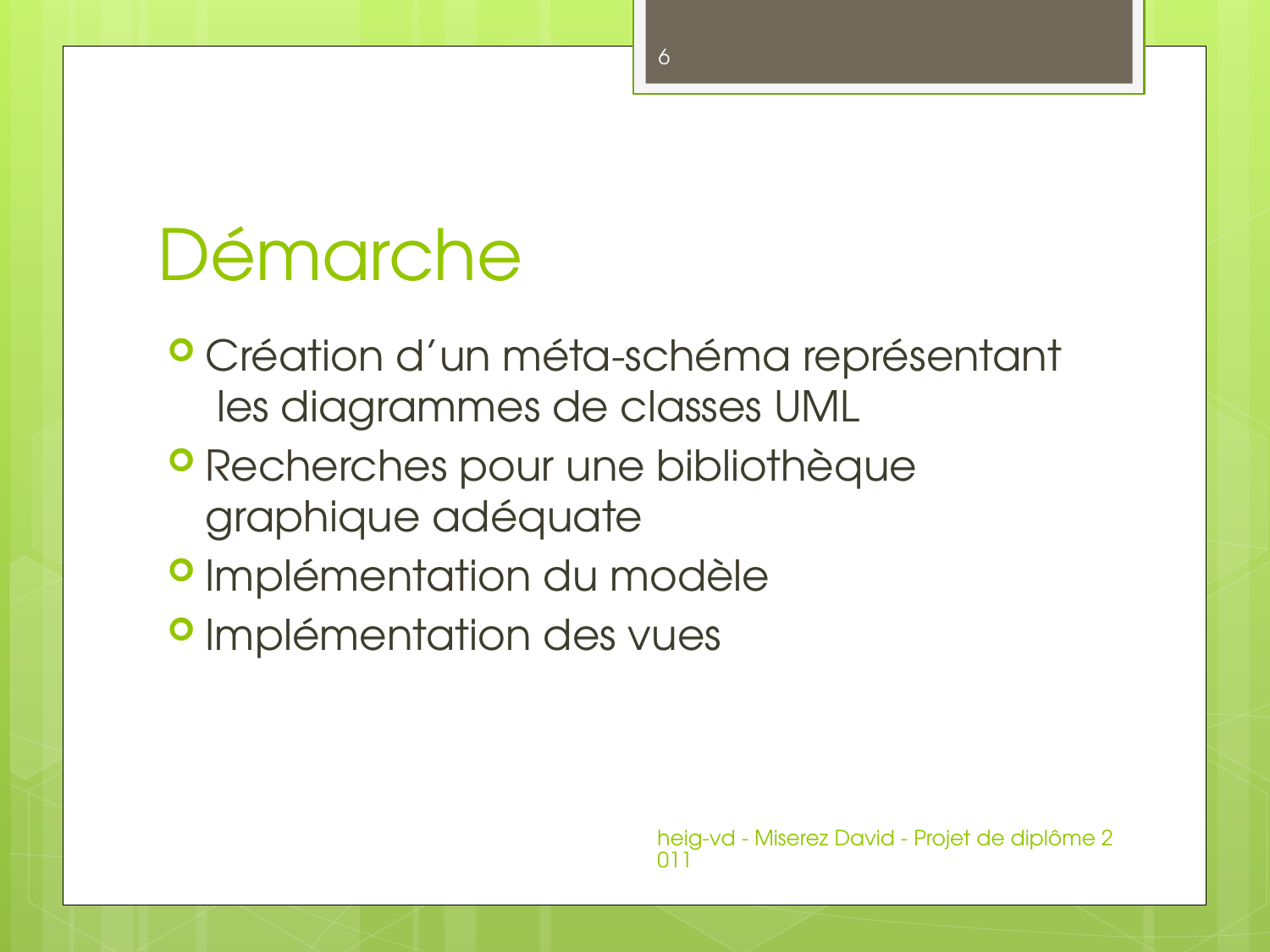

6
# Démarche
Création d’un méta-schéma représentant  les diagrammes de classes UML
Recherches pour une bibliothèque graphique adéquate
Implémentation du modèle
Implémentation des vues
heig-vd - Miserez David - Projet de diplôme 2011